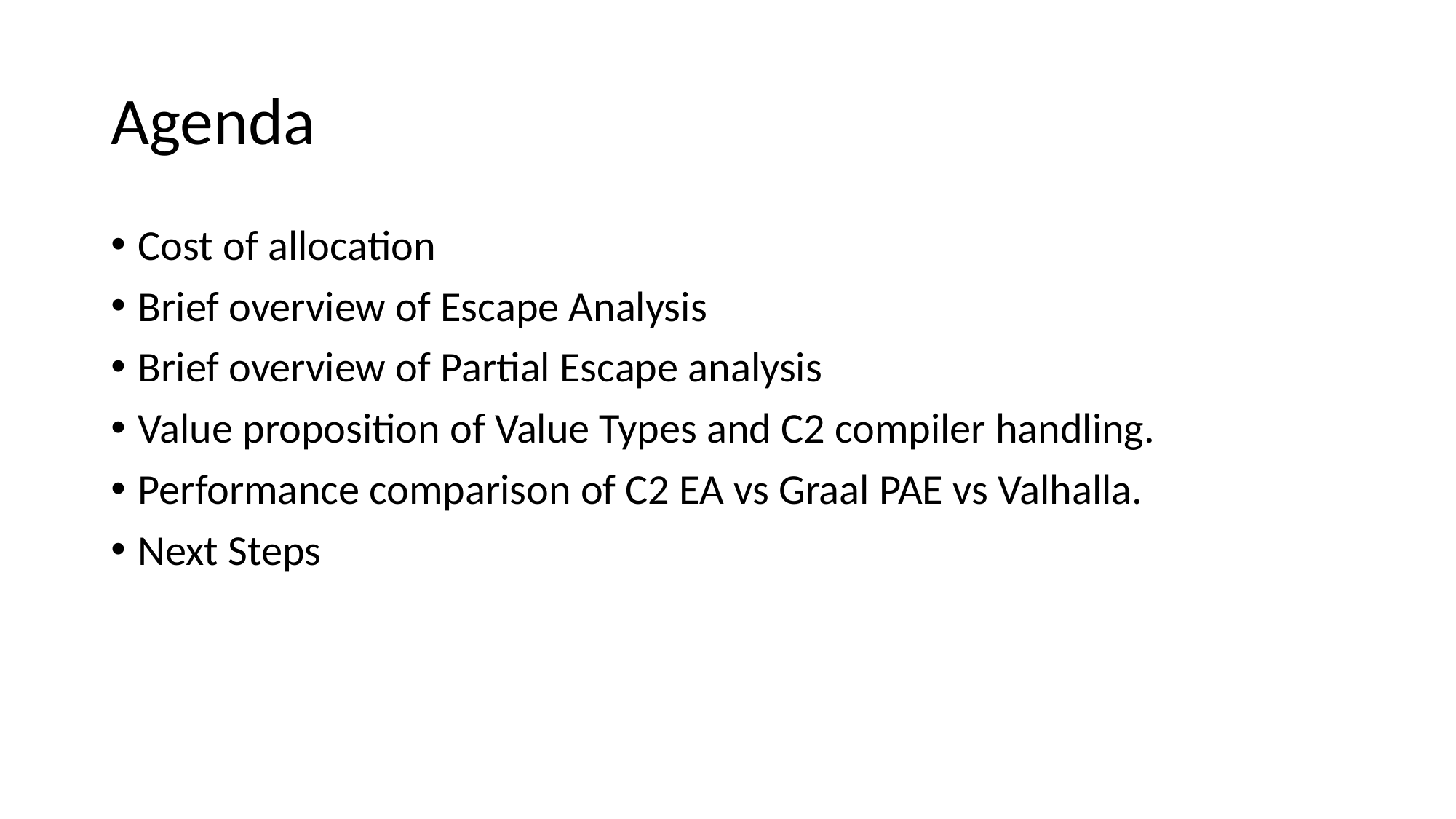

# Agenda
Cost of allocation
Brief overview of Escape Analysis
Brief overview of Partial Escape analysis
Value proposition of Value Types and C2 compiler handling.
Performance comparison of C2 EA vs Graal PAE vs Valhalla.
Next Steps